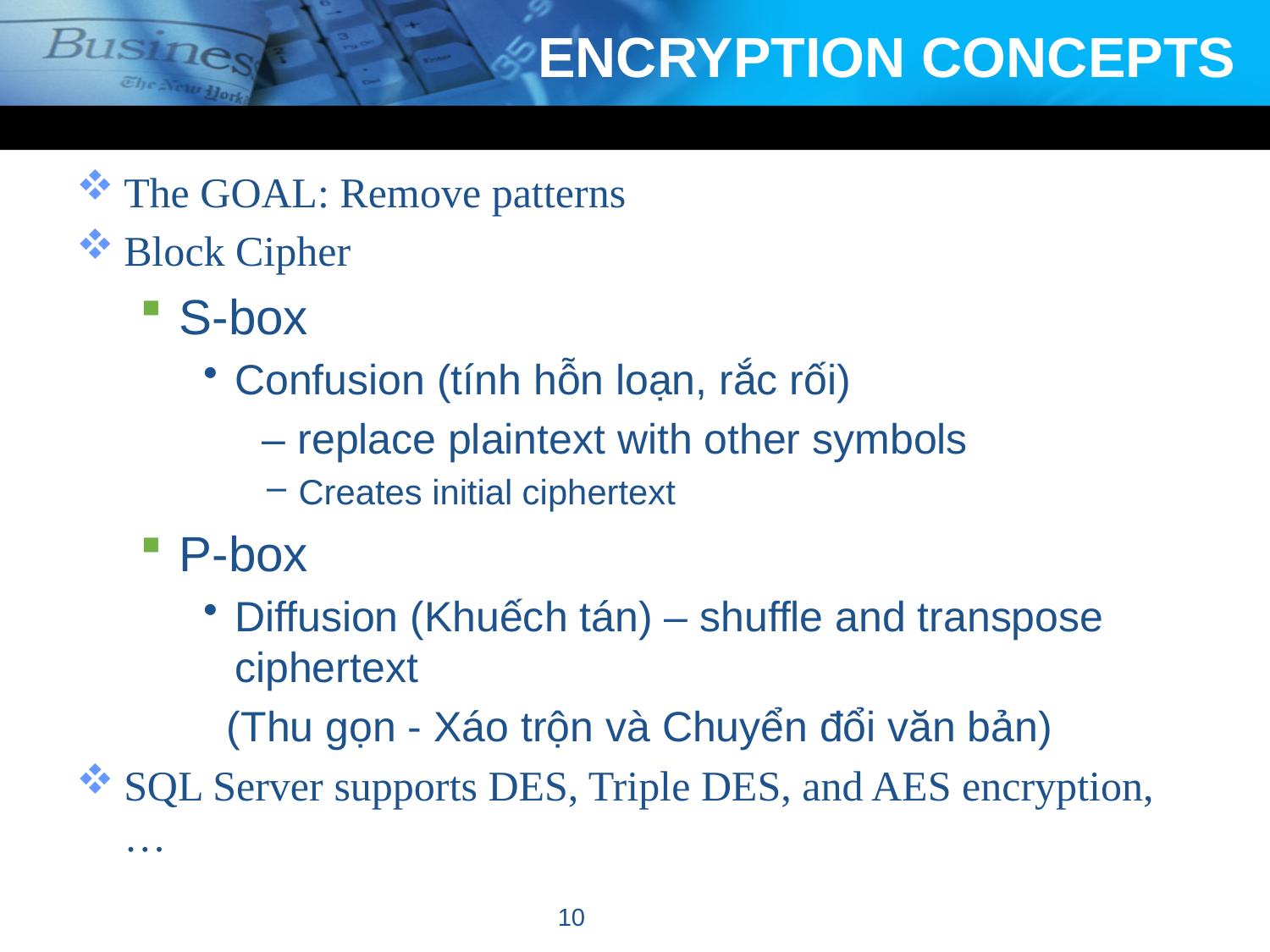

# ENCRYPTION CONCEPTS
The GOAL: Remove patterns
Block Cipher
S-box
Confusion (tính hỗn loạn, rắc rối)
     – replace plaintext with other symbols
Creates initial ciphertext
P-box
Diffusion (Khuếch tán) – shuffle and transpose ciphertext
  (Thu gọn - Xáo trộn và Chuyển đổi văn bản)
SQL Server supports DES, Triple DES, and AES encryption, …
10